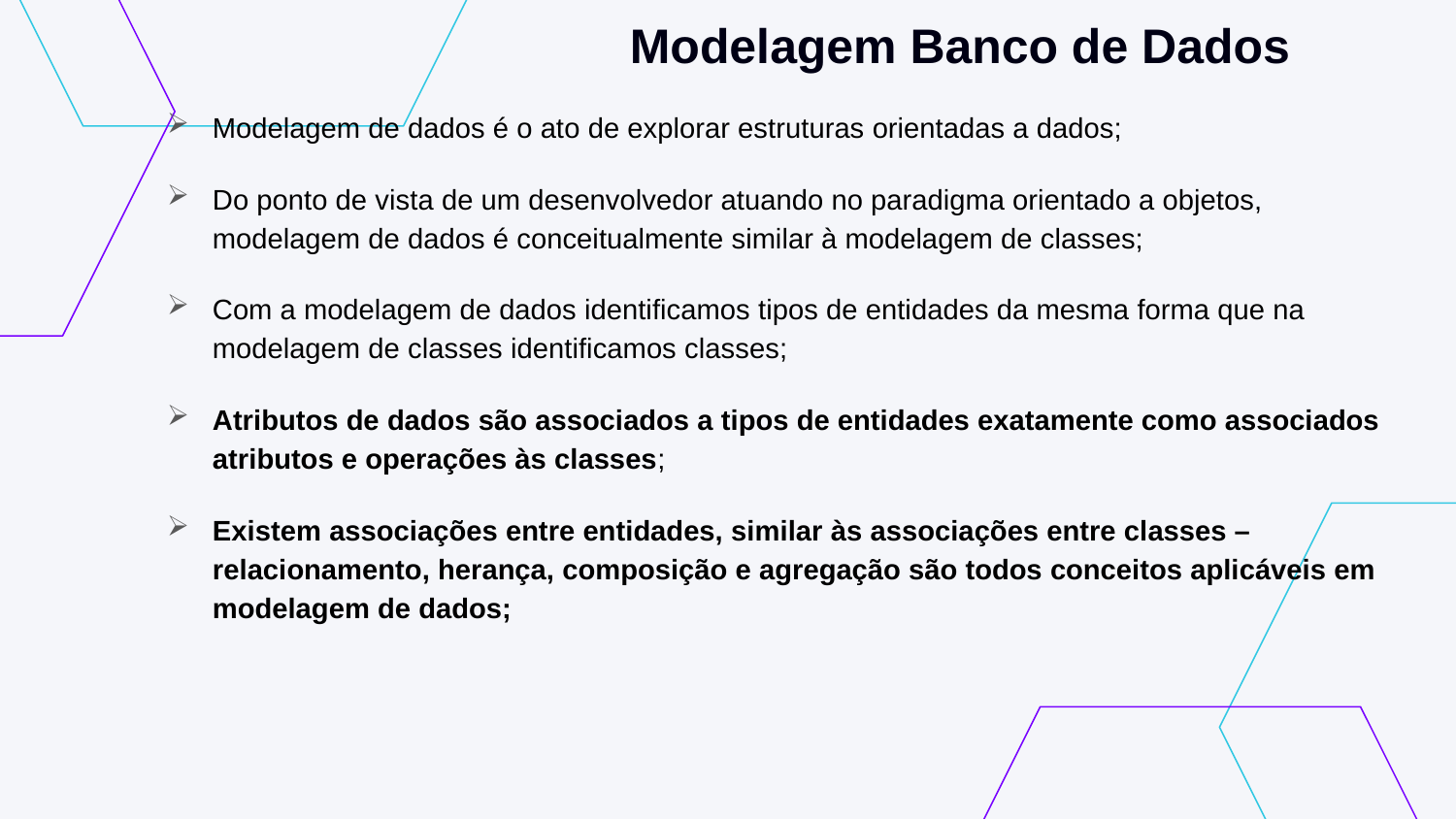

# Modelagem Banco de Dados

Modelagem de dados é o ato de explorar estruturas orientadas a dados;
Do ponto de vista de um desenvolvedor atuando no paradigma orientado a objetos, modelagem de dados é conceitualmente similar à modelagem de classes;
Com a modelagem de dados identificamos tipos de entidades da mesma forma que na modelagem de classes identificamos classes;
Atributos de dados são associados a tipos de entidades exatamente como associados atributos e operações às classes;
Existem associações entre entidades, similar às associações entre classes – relacionamento, herança, composição e agregação são todos conceitos aplicáveis em modelagem de dados;